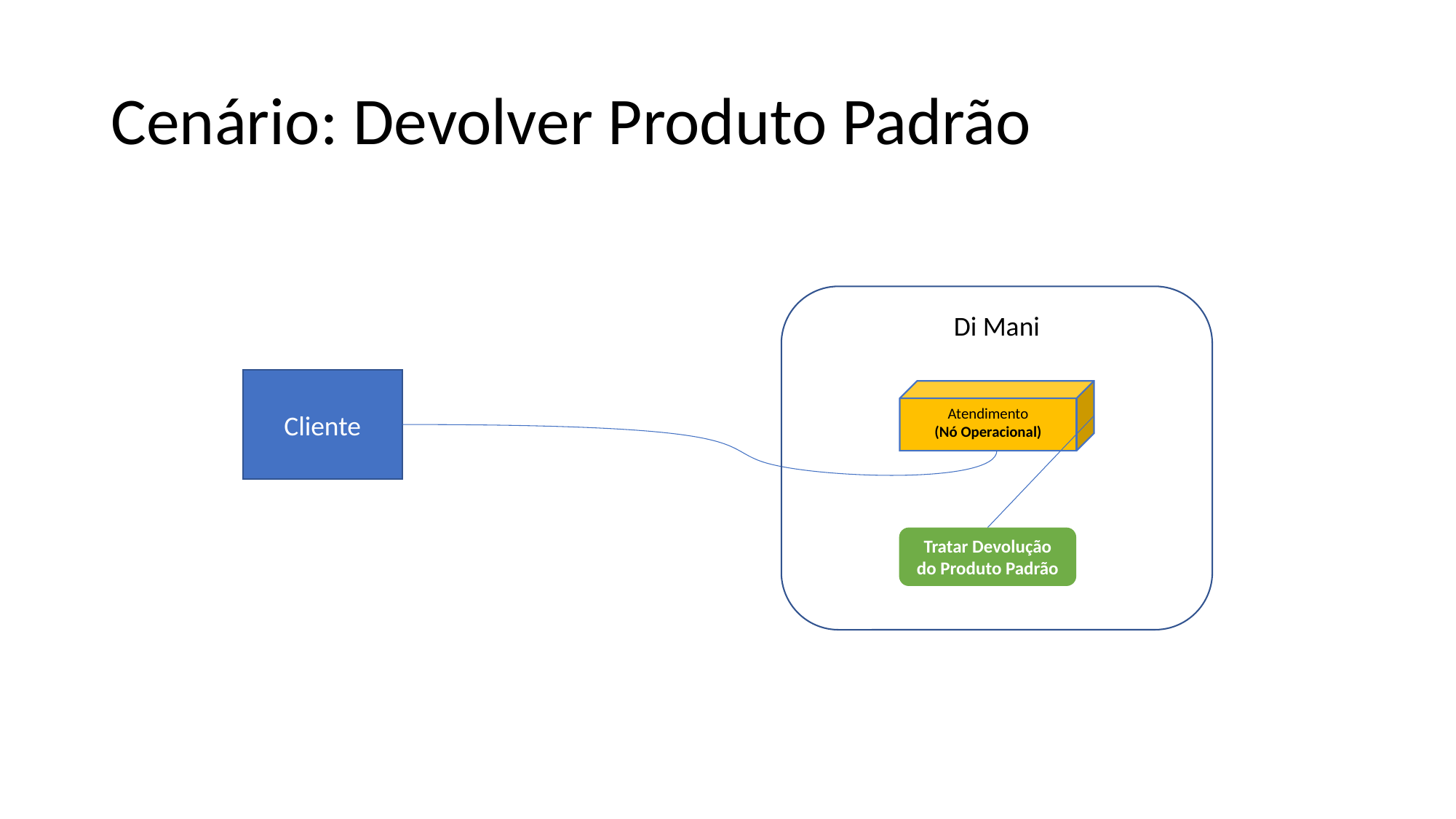

# Cenário: Devolver Produto Padrão
Di Mani
Cliente
Atendimento
(Nó Operacional)

Tratar Devolução do Produto Padrão